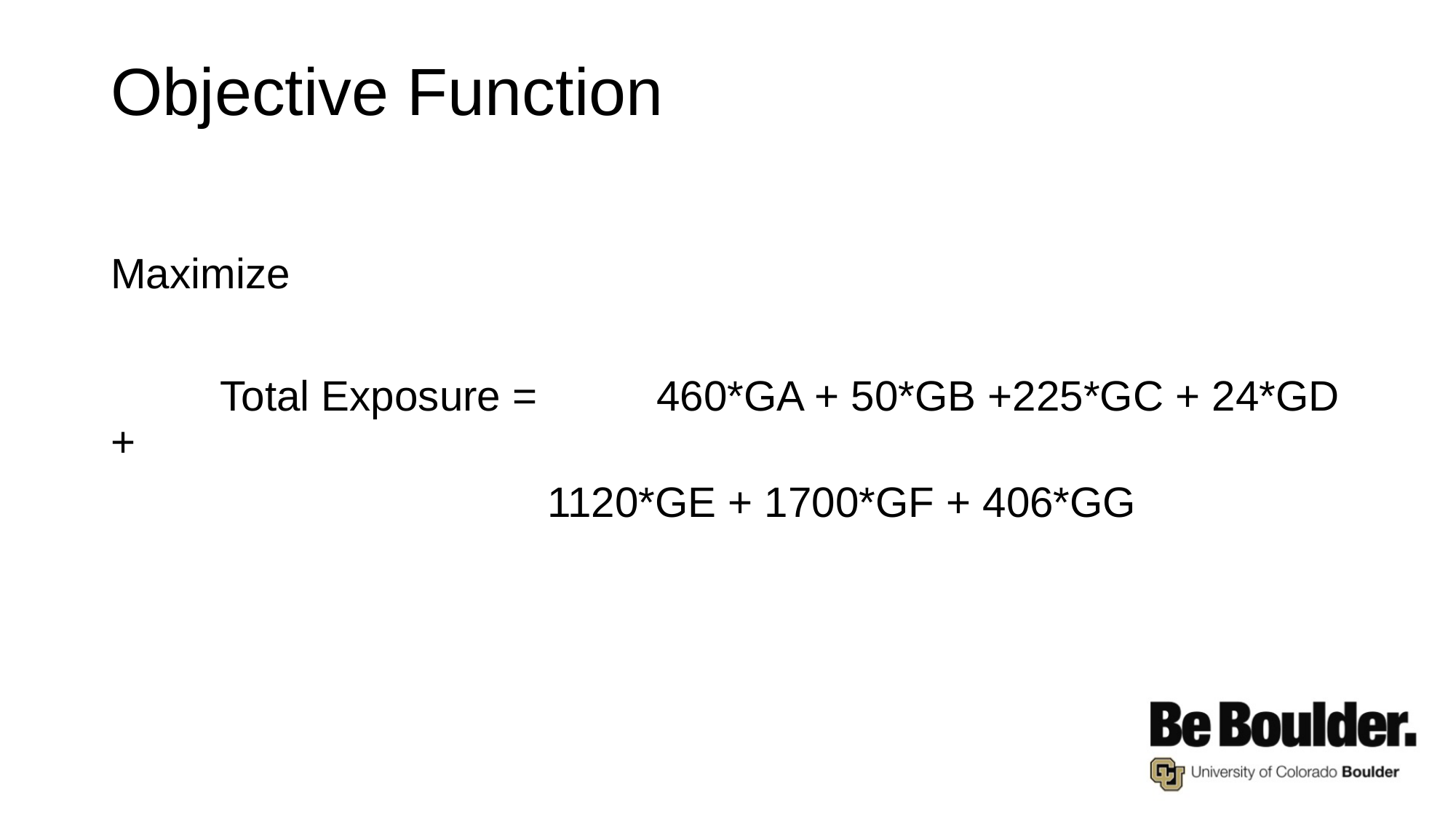

# Objective Function
Maximize

	Total Exposure = 	460*GA + 50*GB +225*GC + 24*GD +
				1120*GE + 1700*GF + 406*GG